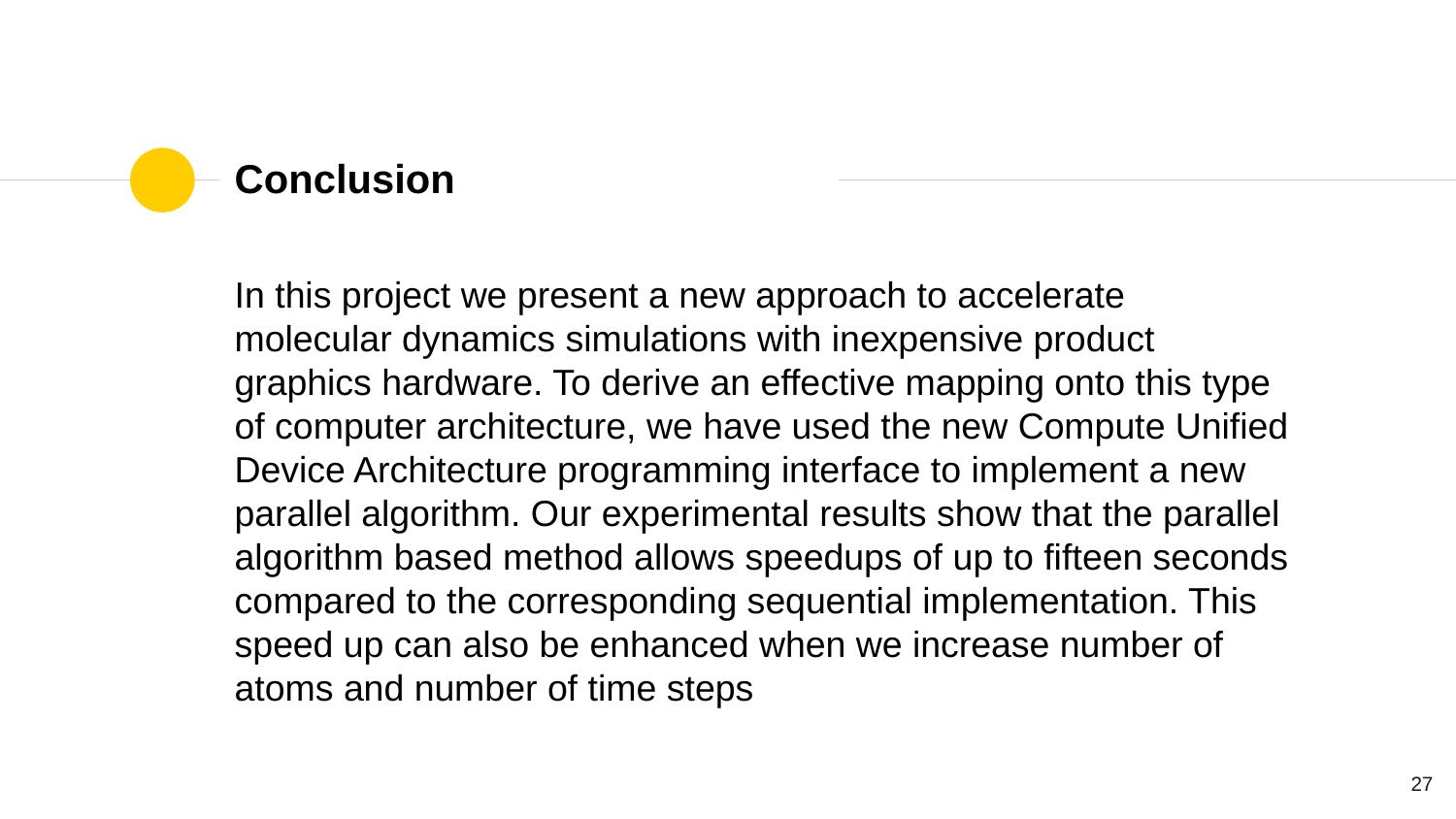

# Conclusion
In this project we present a new approach to accelerate molecular dynamics simulations with inexpensive product graphics hardware. To derive an effective mapping onto this type of computer architecture, we have used the new Compute Unified Device Architecture programming interface to implement a new parallel algorithm. Our experimental results show that the parallel algorithm based method allows speedups of up to fifteen seconds compared to the corresponding sequential implementation. This speed up can also be enhanced when we increase number of atoms and number of time steps
27